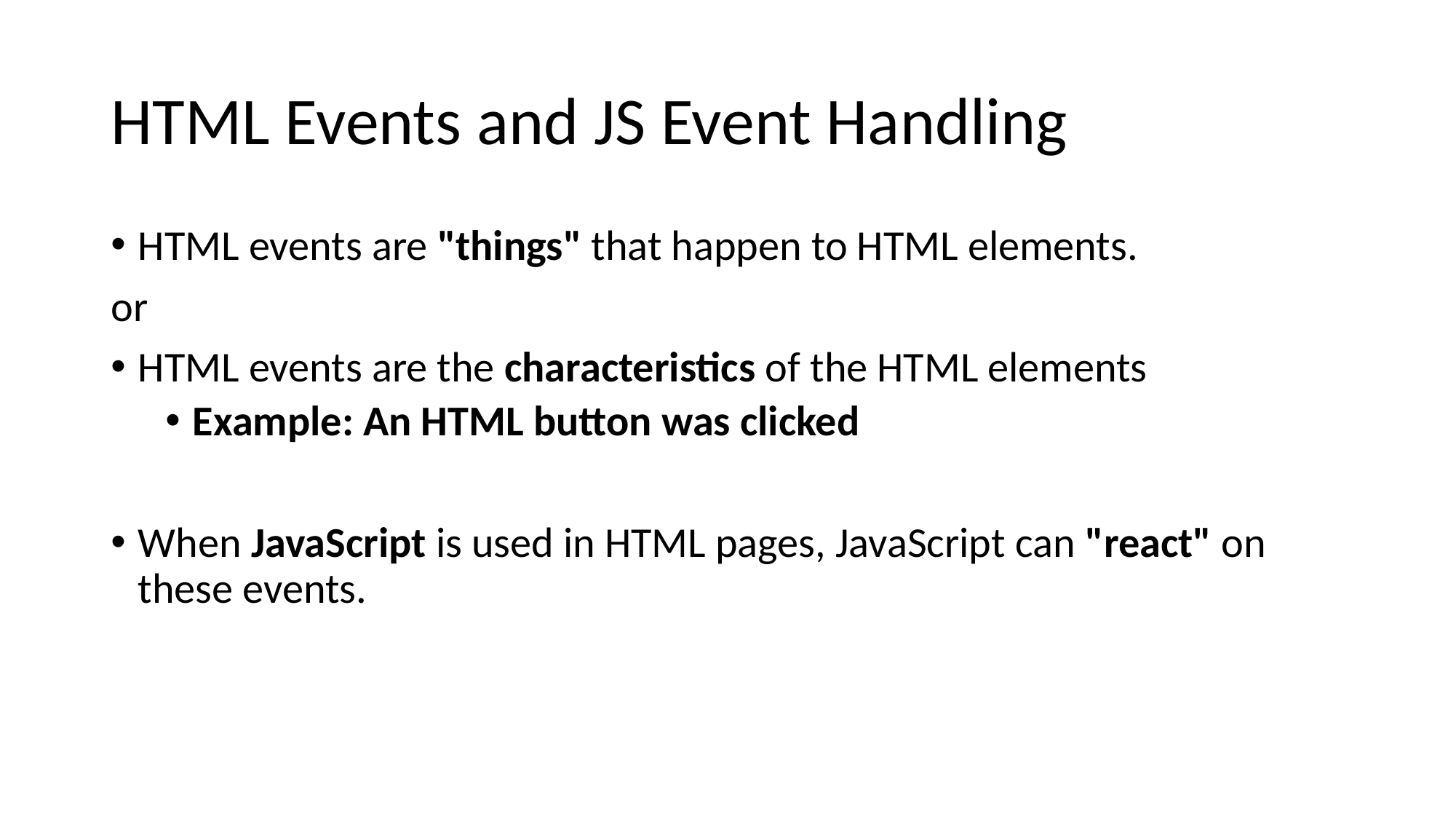

# HTML Events and JS Event Handling
HTML events are "things" that happen to HTML elements.
or
HTML events are the characteristics of the HTML elements
Example: An HTML button was clicked

When JavaScript is used in HTML pages, JavaScript can "react" on these events.